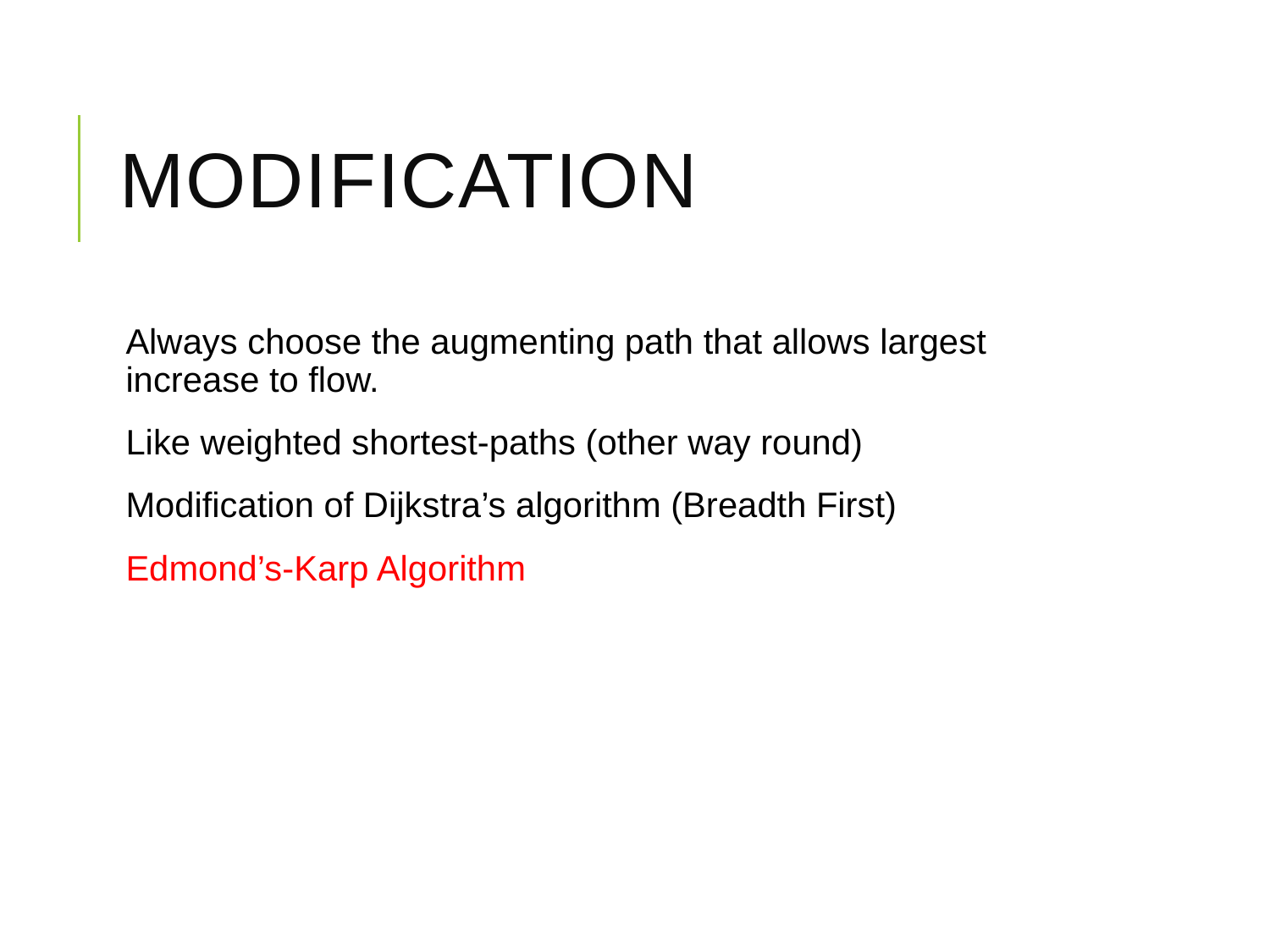

# Modification
Always choose the augmenting path that allows largest increase to flow.
Like weighted shortest-paths (other way round)
Modification of Dijkstra’s algorithm (Breadth First)
Edmond’s-Karp Algorithm